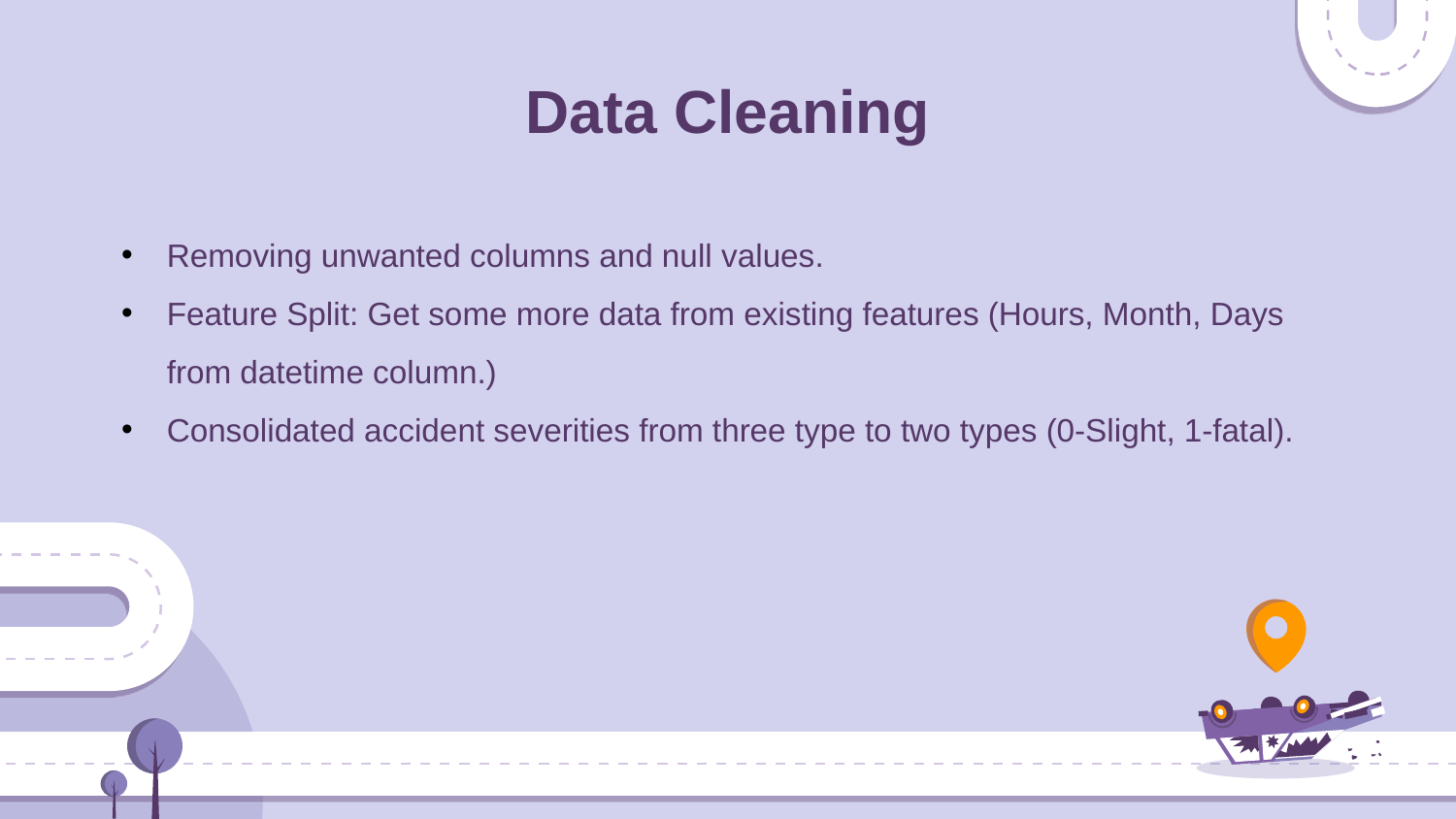

# Data Cleaning
Removing unwanted columns and null values.
Feature Split: Get some more data from existing features (Hours, Month, Days from datetime column.)
Consolidated accident severities from three type to two types (0-Slight, 1-fatal).